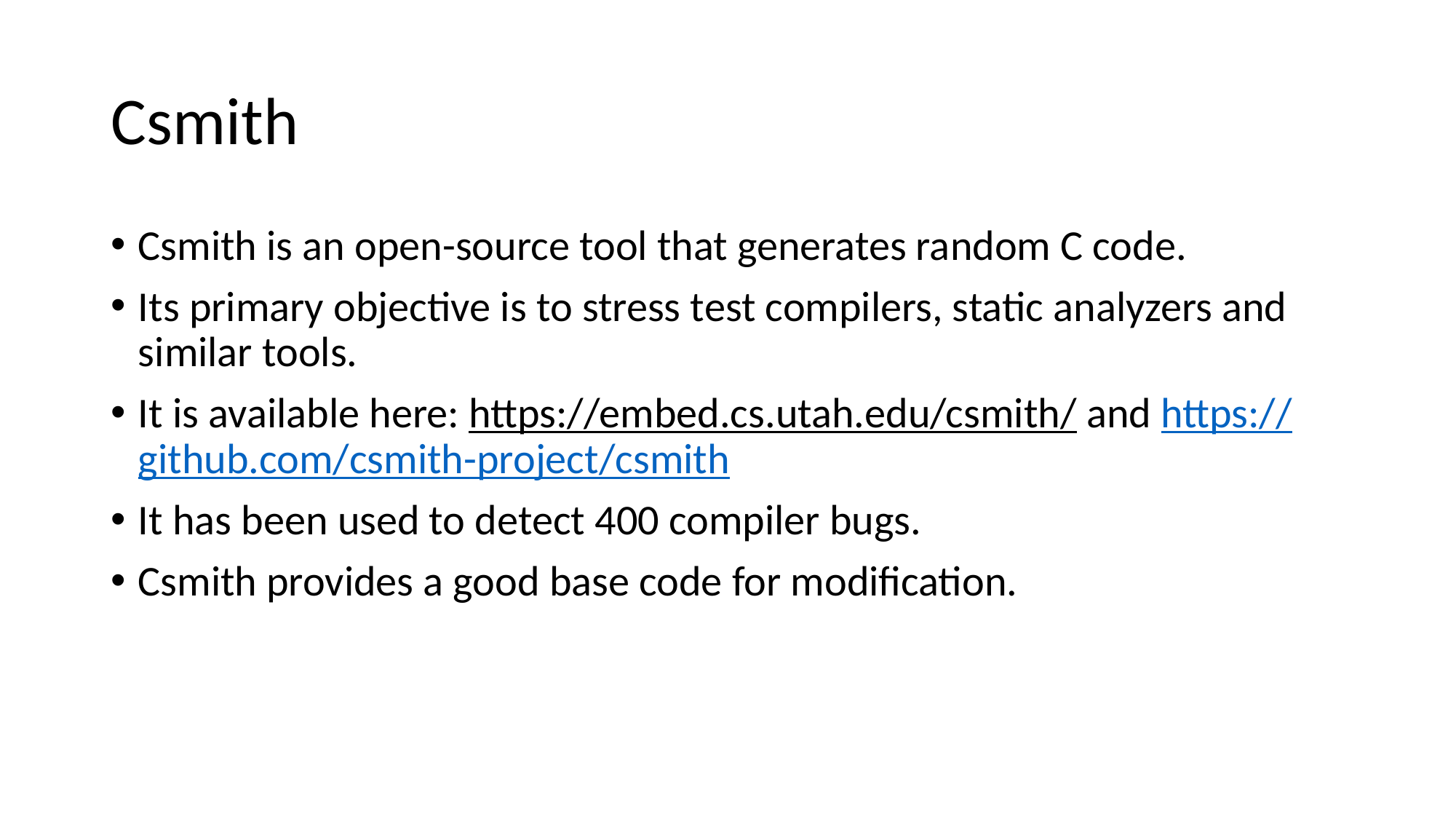

# Csmith
Csmith is an open-source tool that generates random C code.
Its primary objective is to stress test compilers, static analyzers and similar tools.
It is available here: https://embed.cs.utah.edu/csmith/ and https://github.com/csmith-project/csmith
It has been used to detect 400 compiler bugs.
Csmith provides a good base code for modification.